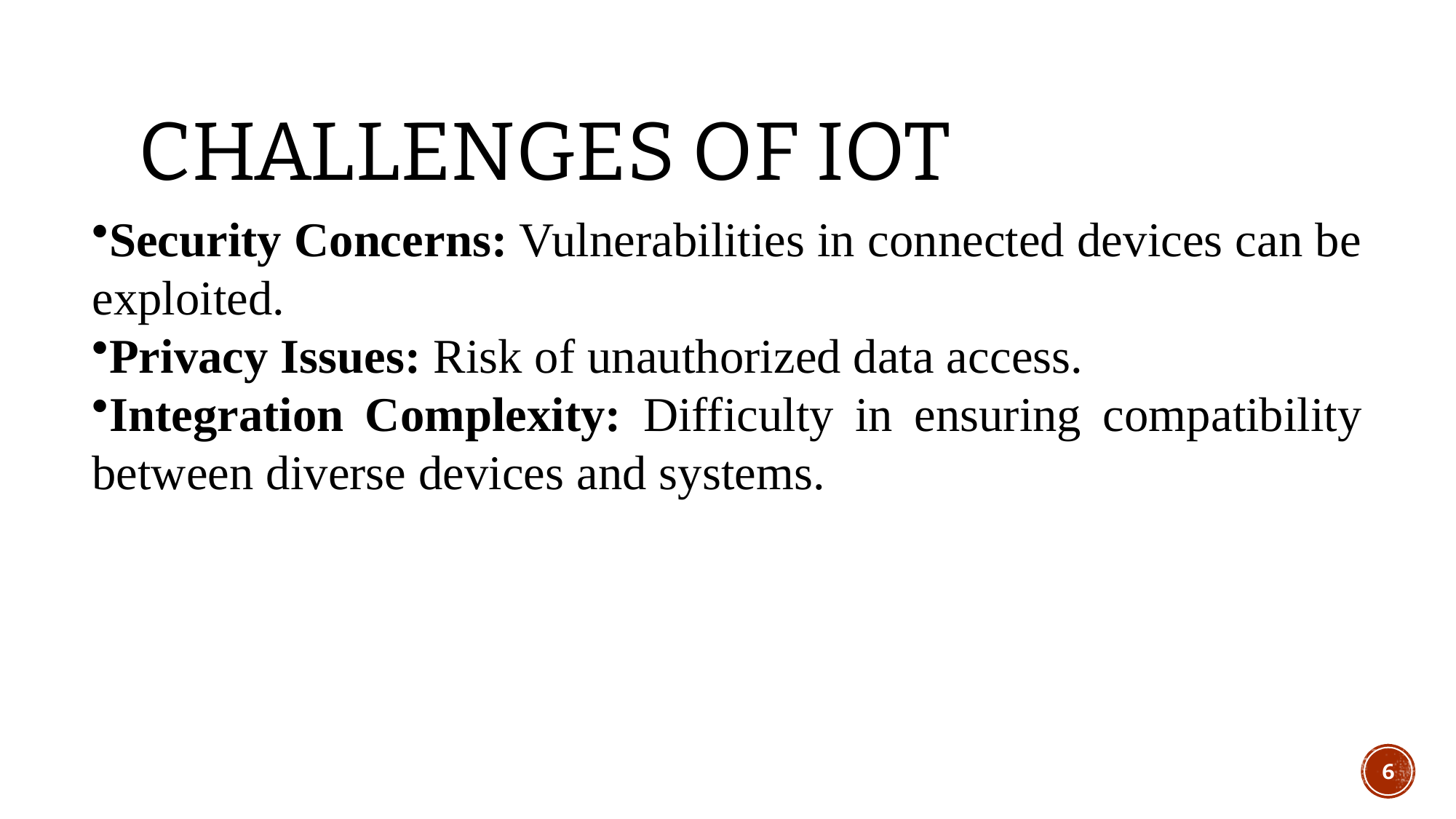

# Challenges of IoT
Security Concerns: Vulnerabilities in connected devices can be exploited.
Privacy Issues: Risk of unauthorized data access.
Integration Complexity: Difficulty in ensuring compatibility between diverse devices and systems.
6